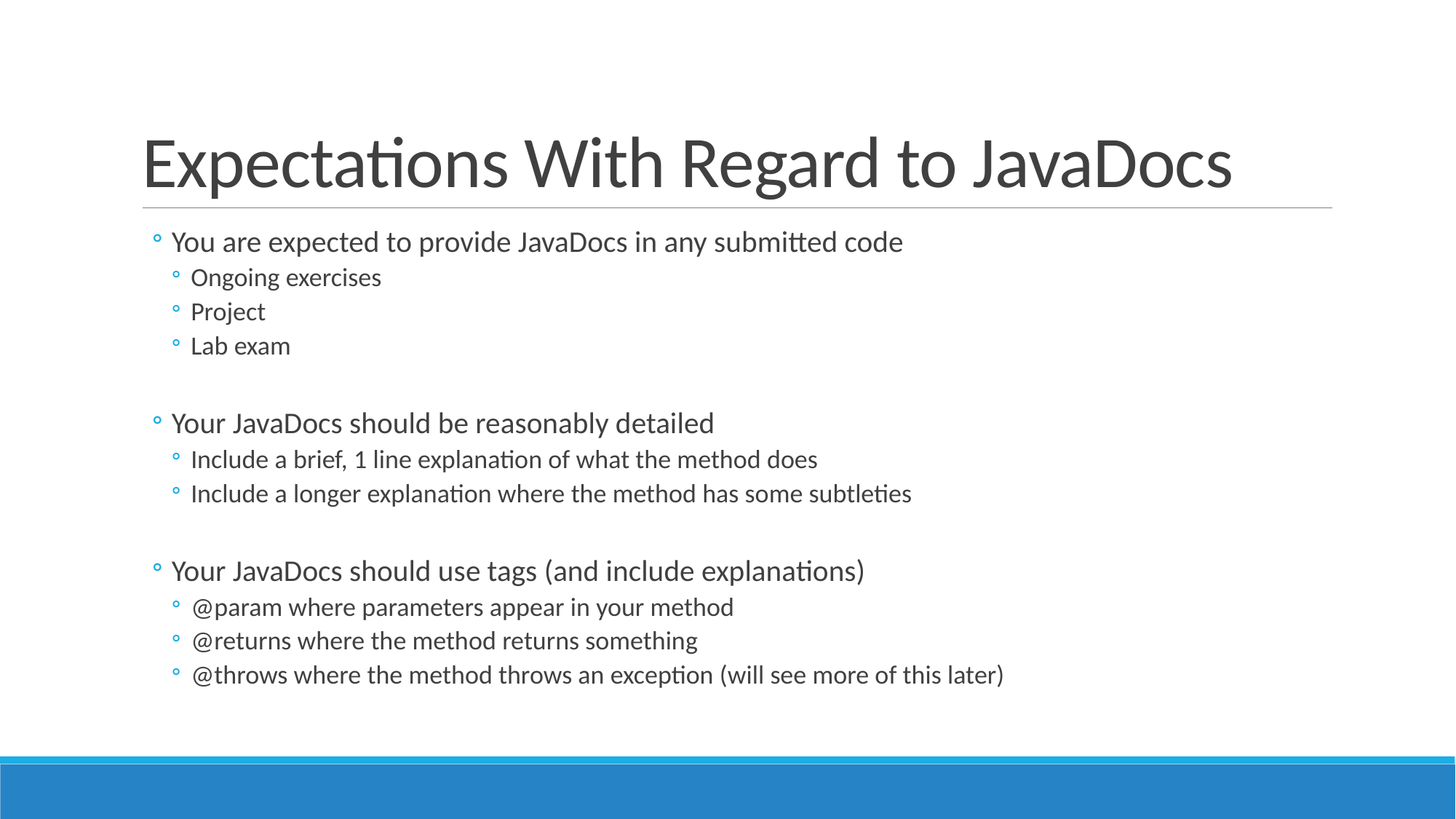

# Expectations With Regard to JavaDocs
You are expected to provide JavaDocs in any submitted code
Ongoing exercises
Project
Lab exam

Your JavaDocs should be reasonably detailed
Include a brief, 1 line explanation of what the method does
Include a longer explanation where the method has some subtleties

Your JavaDocs should use tags (and include explanations)
@param where parameters appear in your method
@returns where the method returns something
@throws where the method throws an exception (will see more of this later)